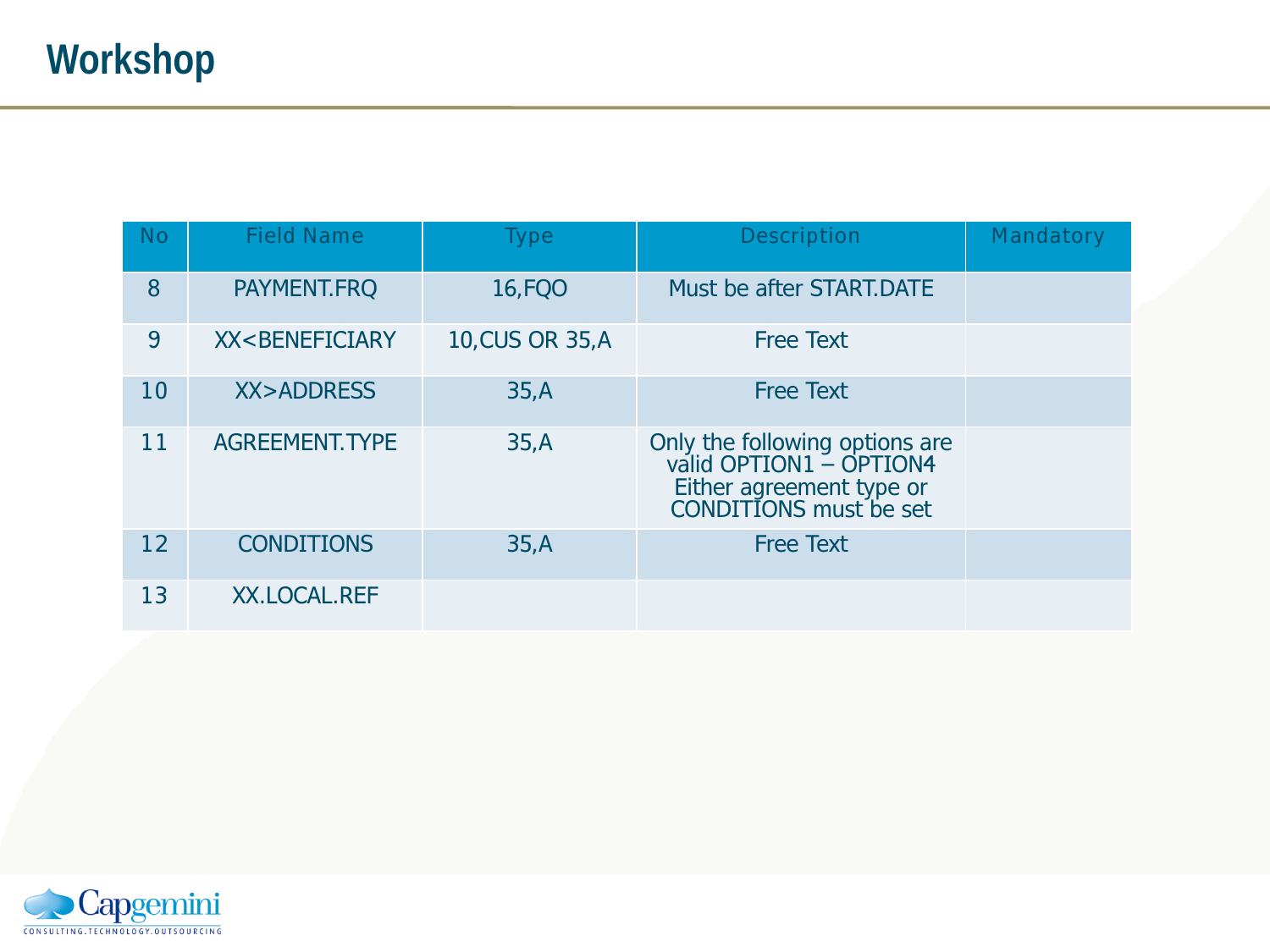

# Workshop
| No | Field Name | Type | Description | Mandatory |
| --- | --- | --- | --- | --- |
| 8 | PAYMENT.FRQ | 16,FQO | Must be after START.DATE |  |
| 9 | XX<BENEFICIARY | 10,CUS OR 35,A | Free Text |  |
| 10 | XX>ADDRESS | 35,A | Free Text |  |
| 11 | AGREEMENT.TYPE | 35,A | Only the following options are valid OPTION1 – OPTION4 Either agreement type or CONDITIONS must be set |  |
| 12 | CONDITIONS | 35,A | Free Text |  |
| 13 | XX.LOCAL.REF |  |  |  |